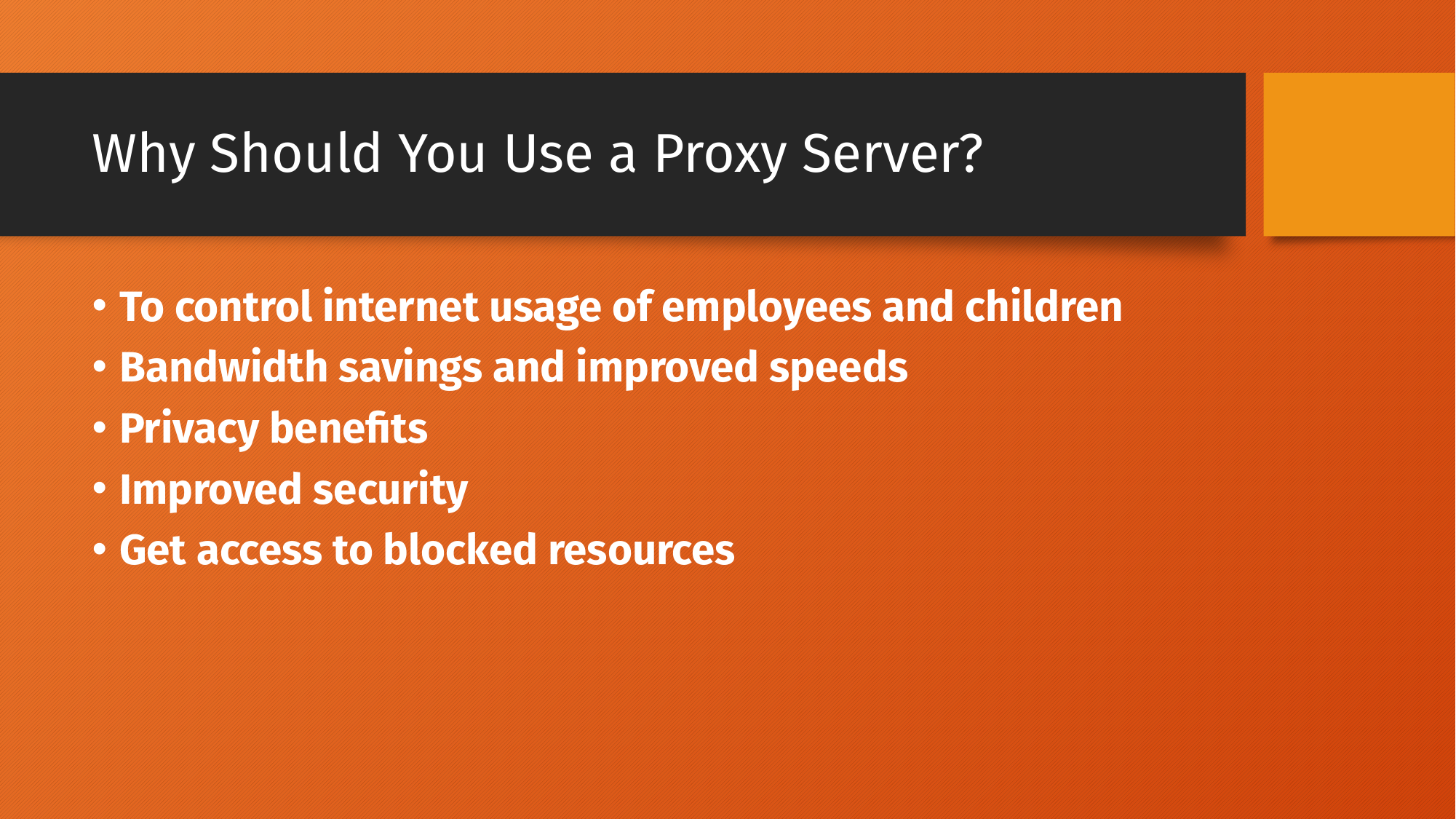

# Why Should You Use a Proxy Server?
To control internet usage of employees and children
Bandwidth savings and improved speeds
Privacy benefits
Improved security
Get access to blocked resources